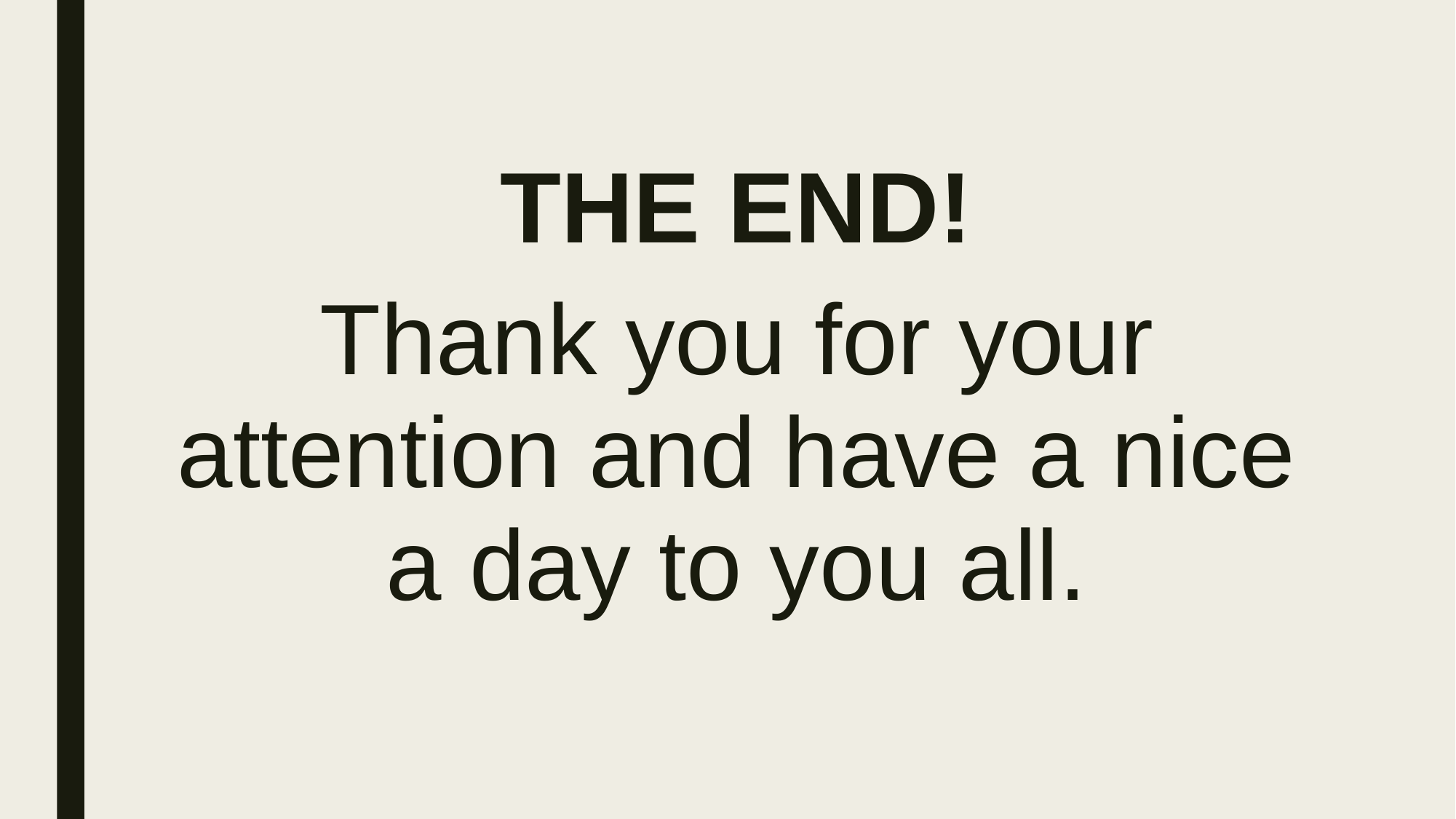

#
THE END!
Thank you for your attention and have a nice a day to you all.